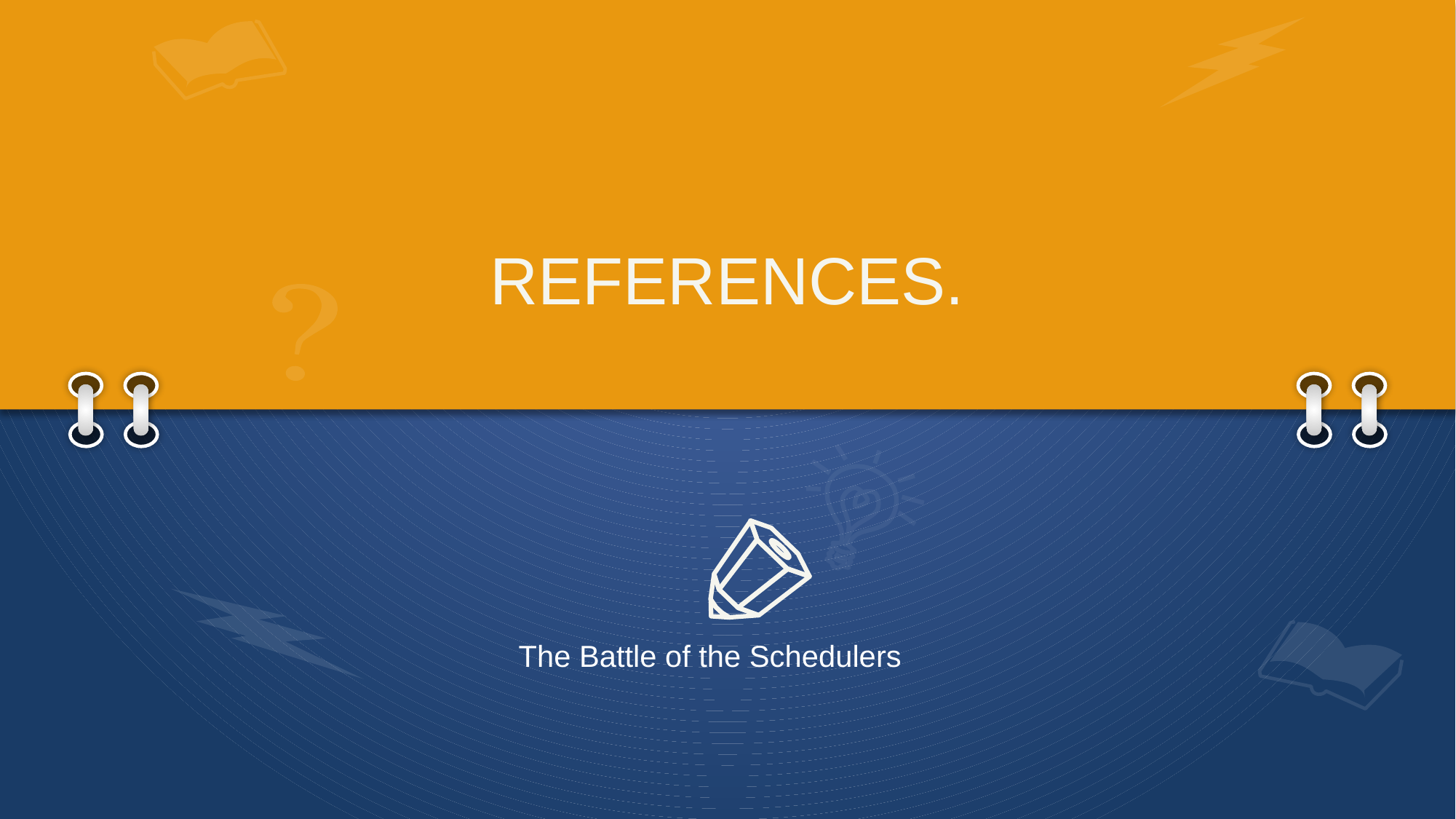

# REFERENCES.
The Battle of the Schedulers